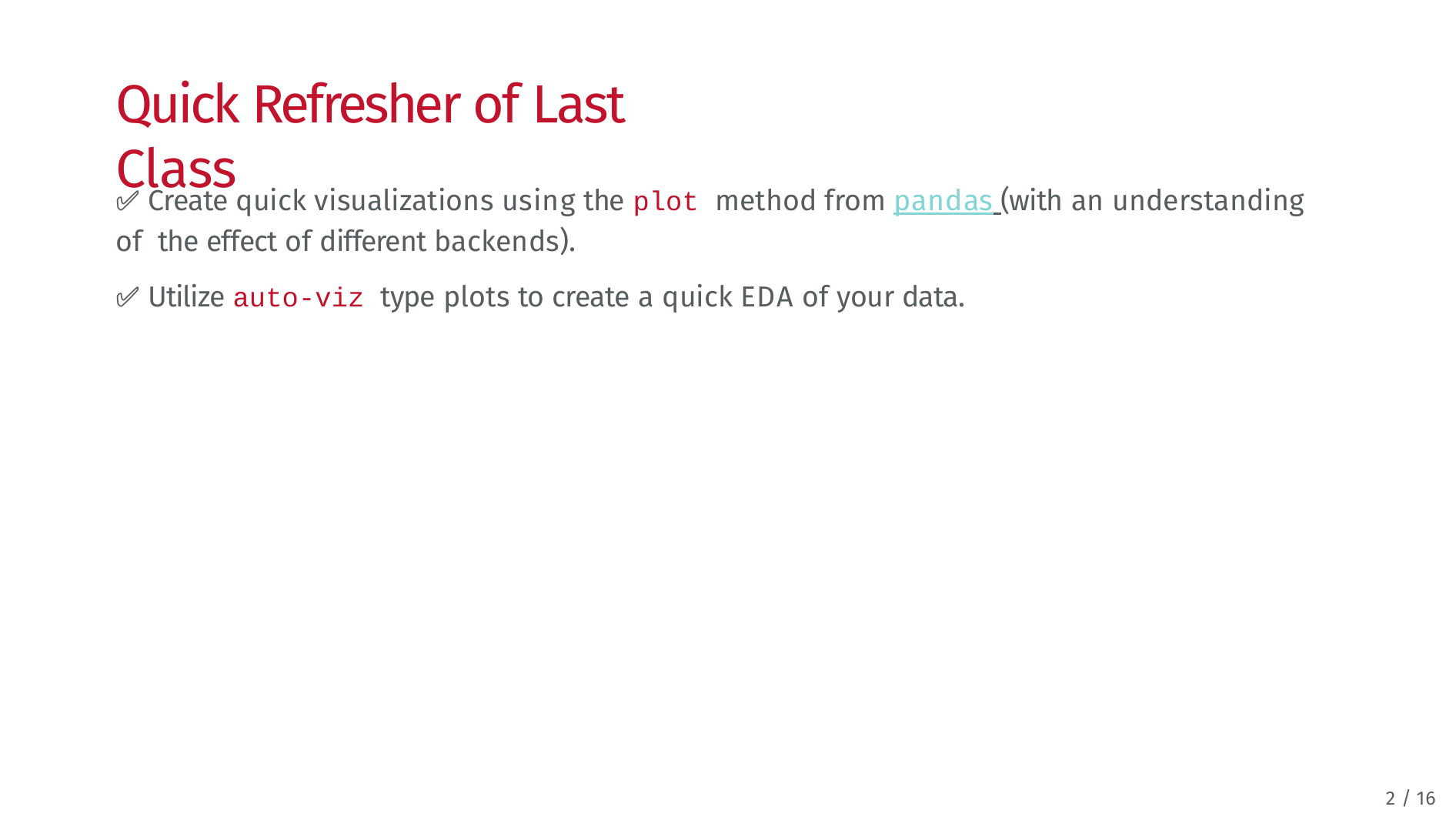

# Quick Refresher of Last Class
✅ Create quick visualizations using the plot method from pandas (with an understanding of  the effect of different backends).
✅ Utilize auto-viz type plots to create a quick EDA of your data.
2 / 16